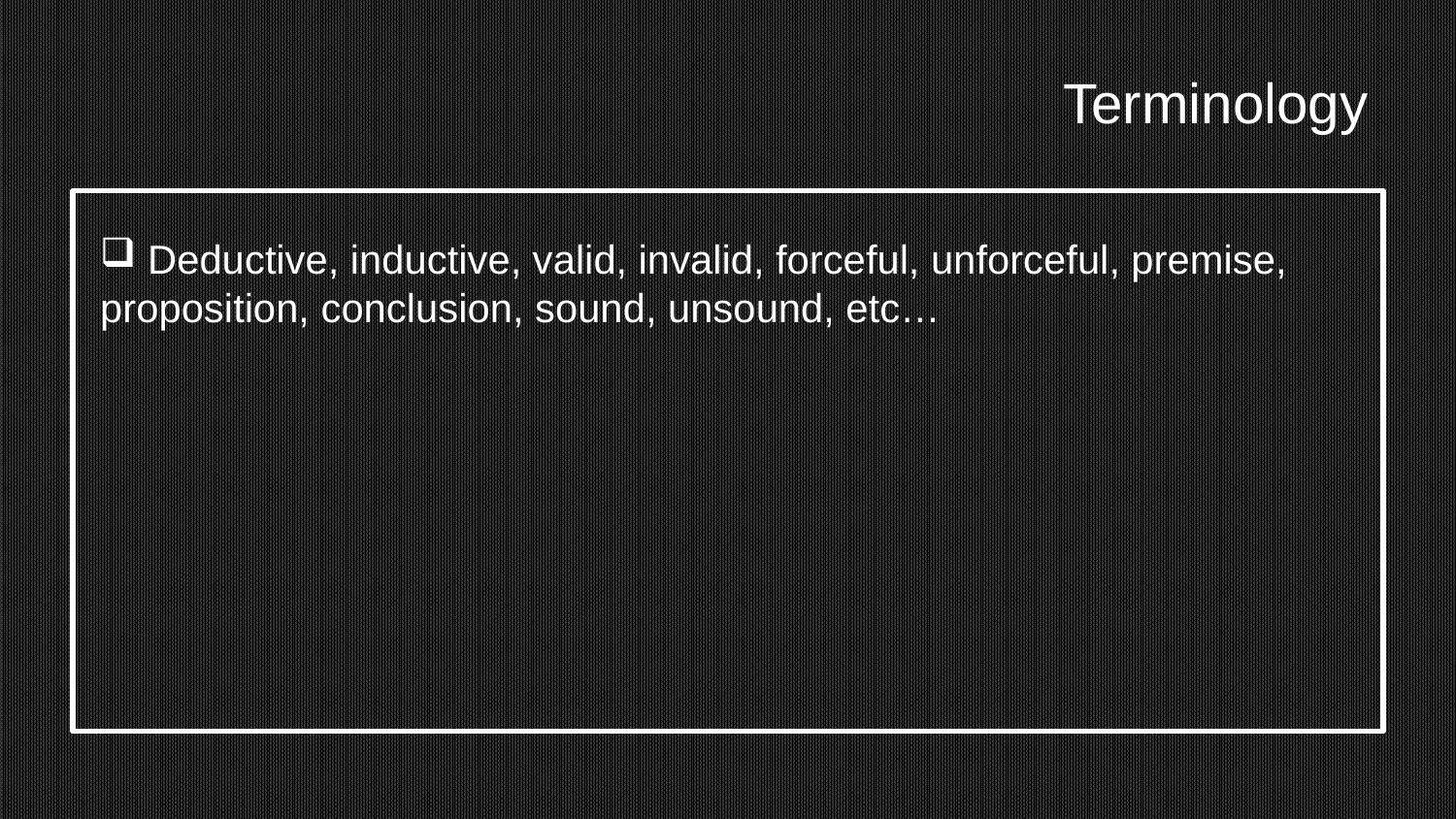

# Terminology

 Deductive, inductive, valid, invalid, forceful, unforceful, premise, proposition, conclusion, sound, unsound, etc…